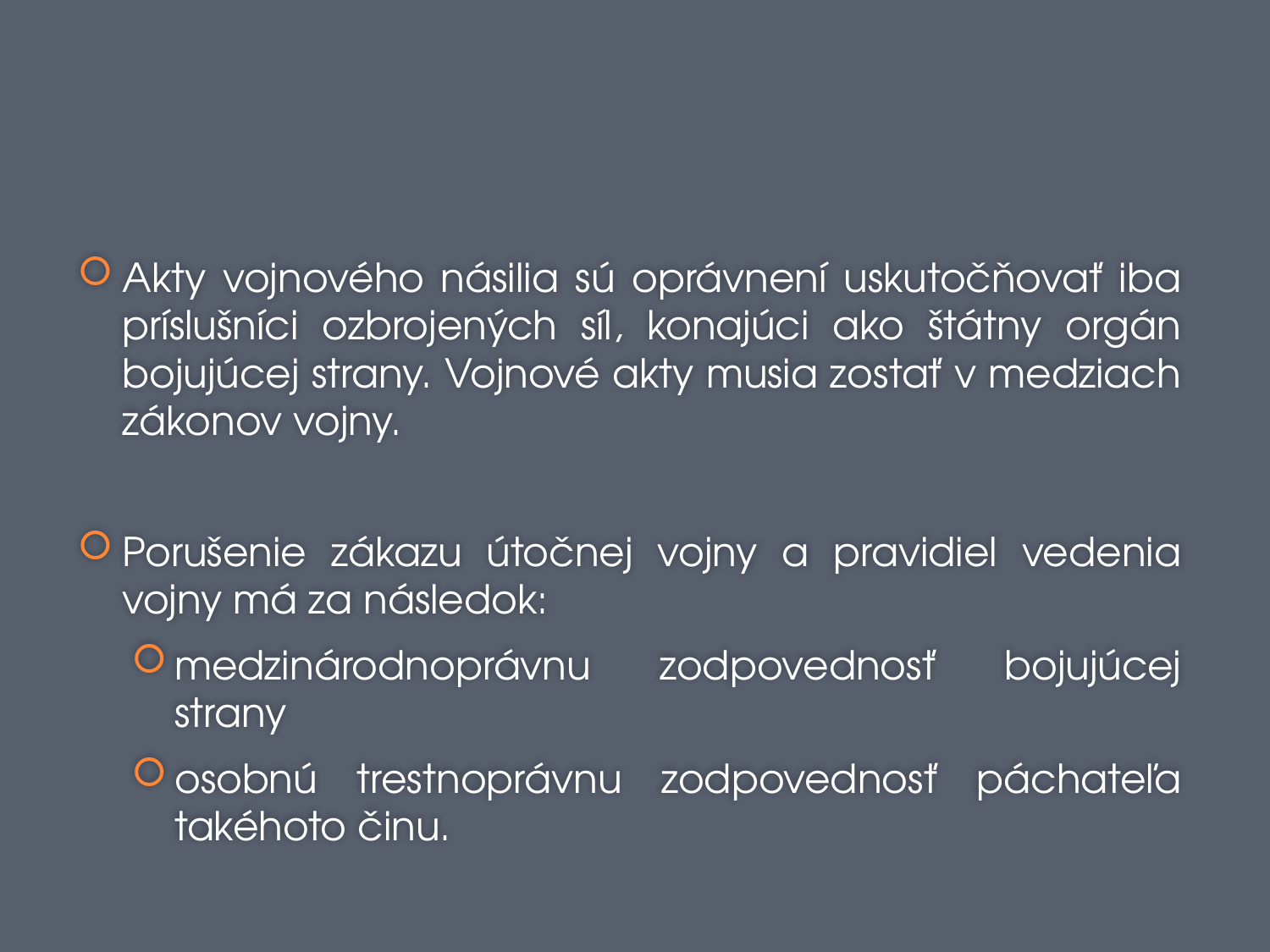

#
Akty vojnového násilia sú oprávnení uskutočňovať iba príslušníci ozbrojených síl, konajúci ako štátny orgán bojujúcej strany. Vojnové akty musia zostať v medziach zákonov vojny.

Porušenie zákazu útočnej vojny a pravidiel vedenia vojny má za následok:
medzinárodnoprávnu zodpovednosť bojujúcej strany
osobnú trestnoprávnu zodpovednosť páchateľa takéhoto činu.

9